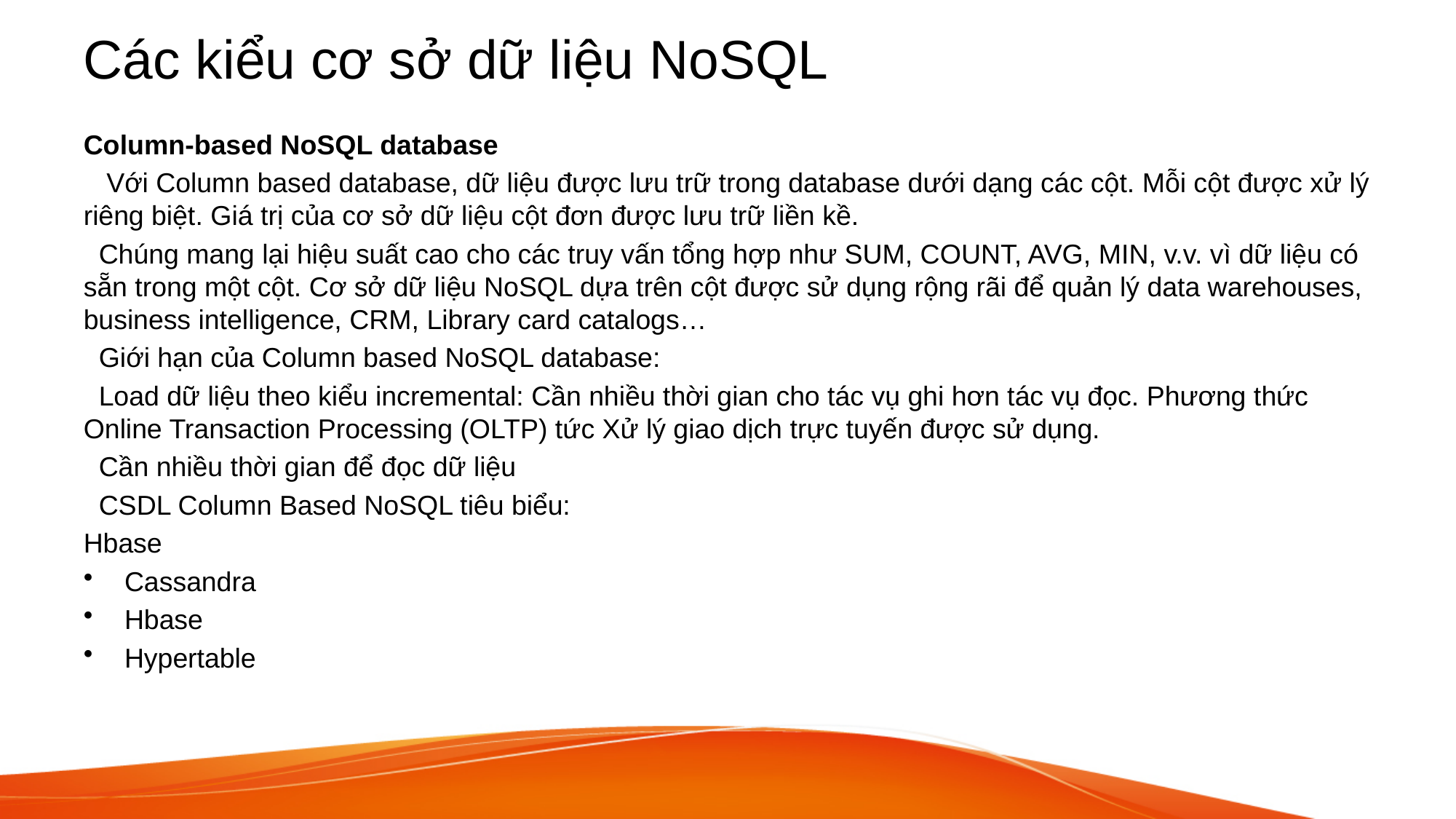

# Các kiểu cơ sở dữ liệu NoSQL
Column-based NoSQL database
   Với Column based database, dữ liệu được lưu trữ trong database dưới dạng các cột. Mỗi cột được xử lý riêng biệt. Giá trị của cơ sở dữ liệu cột đơn được lưu trữ liền kề.
  Chúng mang lại hiệu suất cao cho các truy vấn tổng hợp như SUM, COUNT, AVG, MIN, v.v. vì dữ liệu có sẵn trong một cột. Cơ sở dữ liệu NoSQL dựa trên cột được sử dụng rộng rãi để quản lý data warehouses, business intelligence, CRM, Library card catalogs…
  Giới hạn của Column based NoSQL database:
  Load dữ liệu theo kiểu incremental: Cần nhiều thời gian cho tác vụ ghi hơn tác vụ đọc. Phương thức Online Transaction Processing (OLTP) tức Xử lý giao dịch trực tuyến được sử dụng.
  Cần nhiều thời gian để đọc dữ liệu
  CSDL Column Based NoSQL tiêu biểu:
Hbase
Cassandra
Hbase
Hypertable